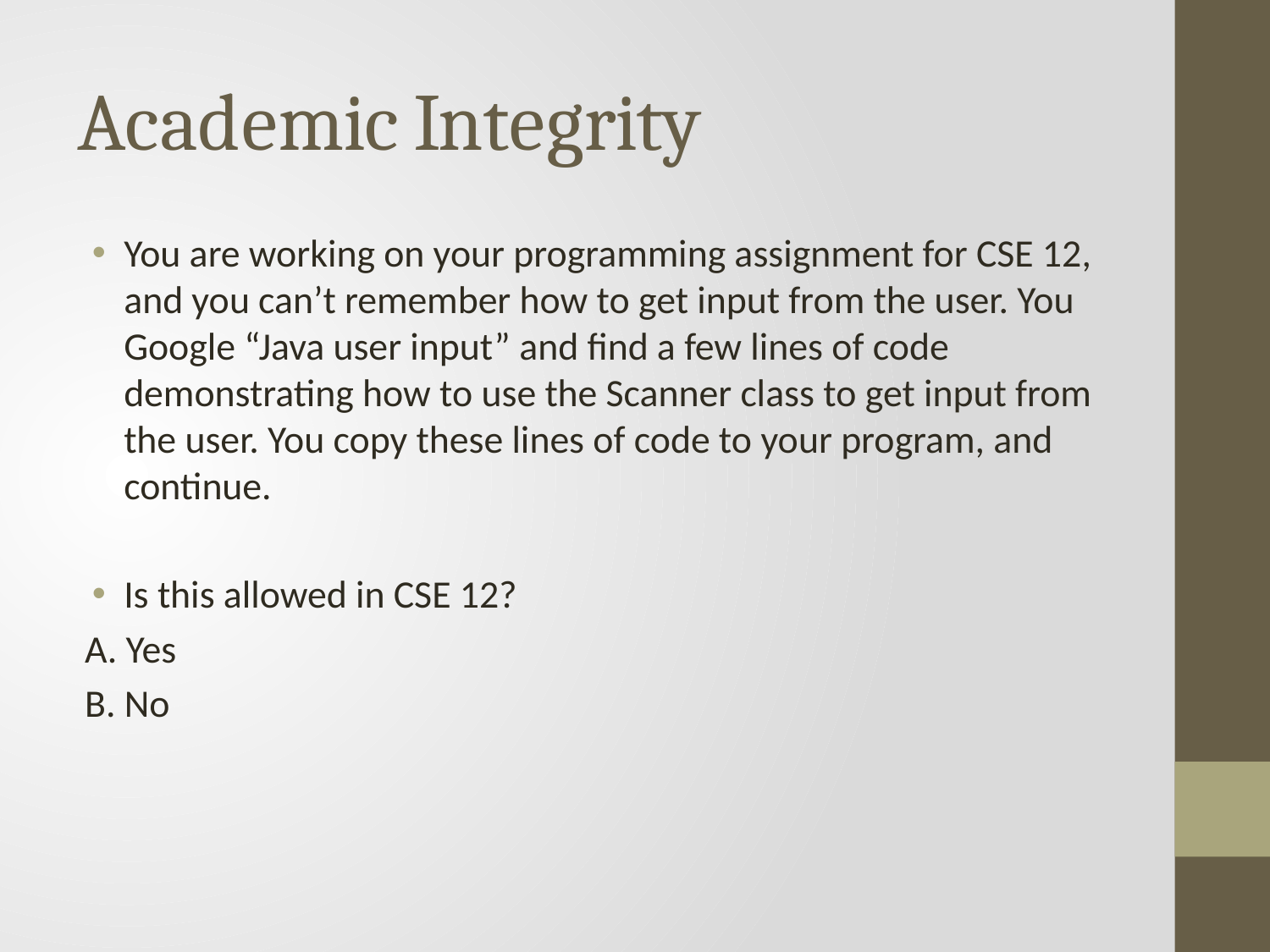

# Academic Integrity
You are working on your programming assignment for CSE 12, and you can’t remember how to get input from the user. You Google “Java user input” and find a few lines of code demonstrating how to use the Scanner class to get input from the user. You copy these lines of code to your program, and continue.

Is this allowed in CSE 12?
 A. Yes
 B. No